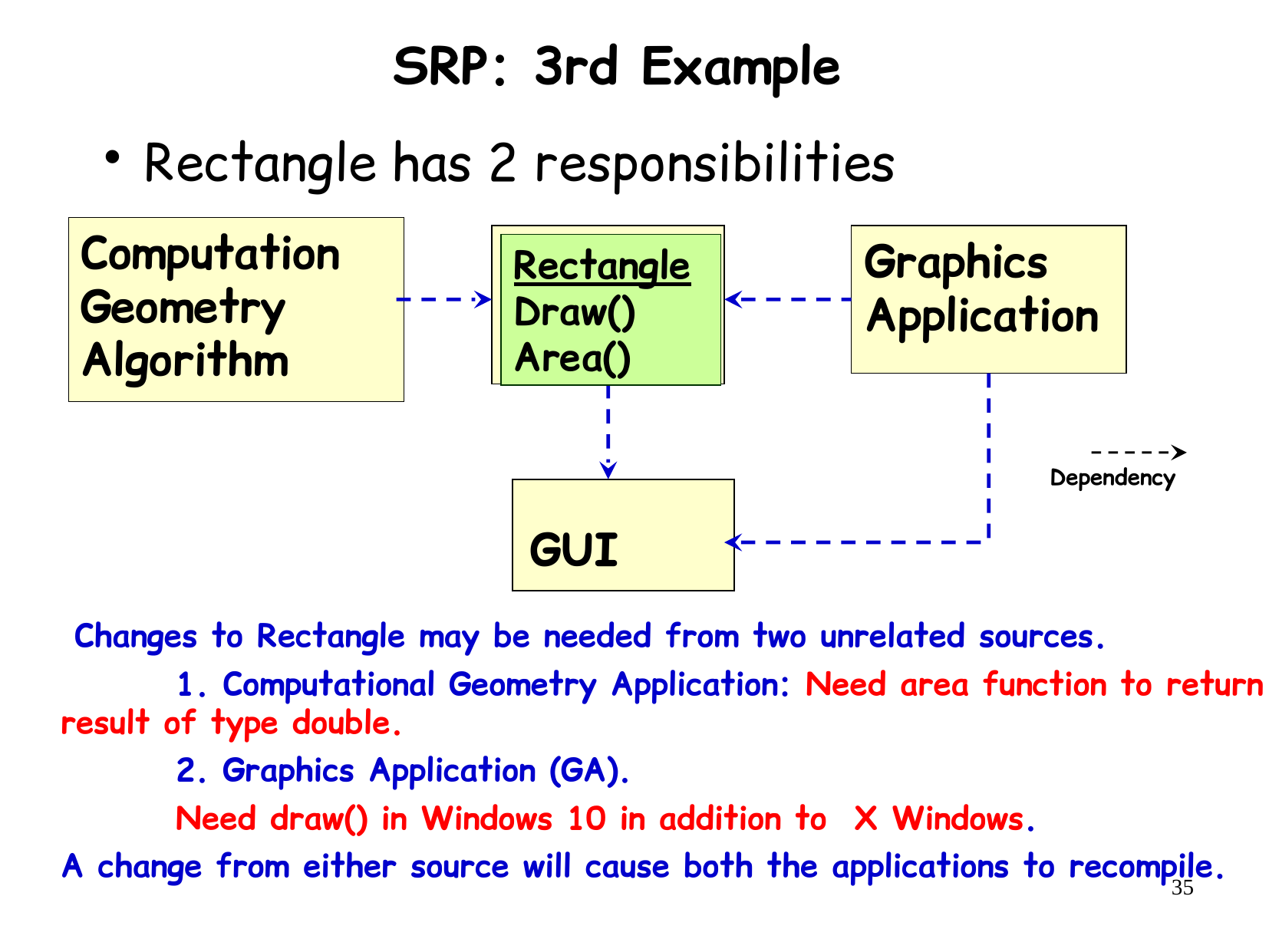

# SRP: 3rd Example
Rectangle has 2 responsibilities
Computation
Geometry
Algorithm

Graphics
Application
Rectangle
Draw()
Area()
Rectangle
Draw()
Area()

Dependency

GUI

 Changes to Rectangle may be needed from two unrelated sources.
	1. Computational Geometry Application: Need area function to return result of type double.
	2. Graphics Application (GA).
	Need draw() in Windows 10 in addition to  X Windows.
A change from either source will cause both the applications to recompile.